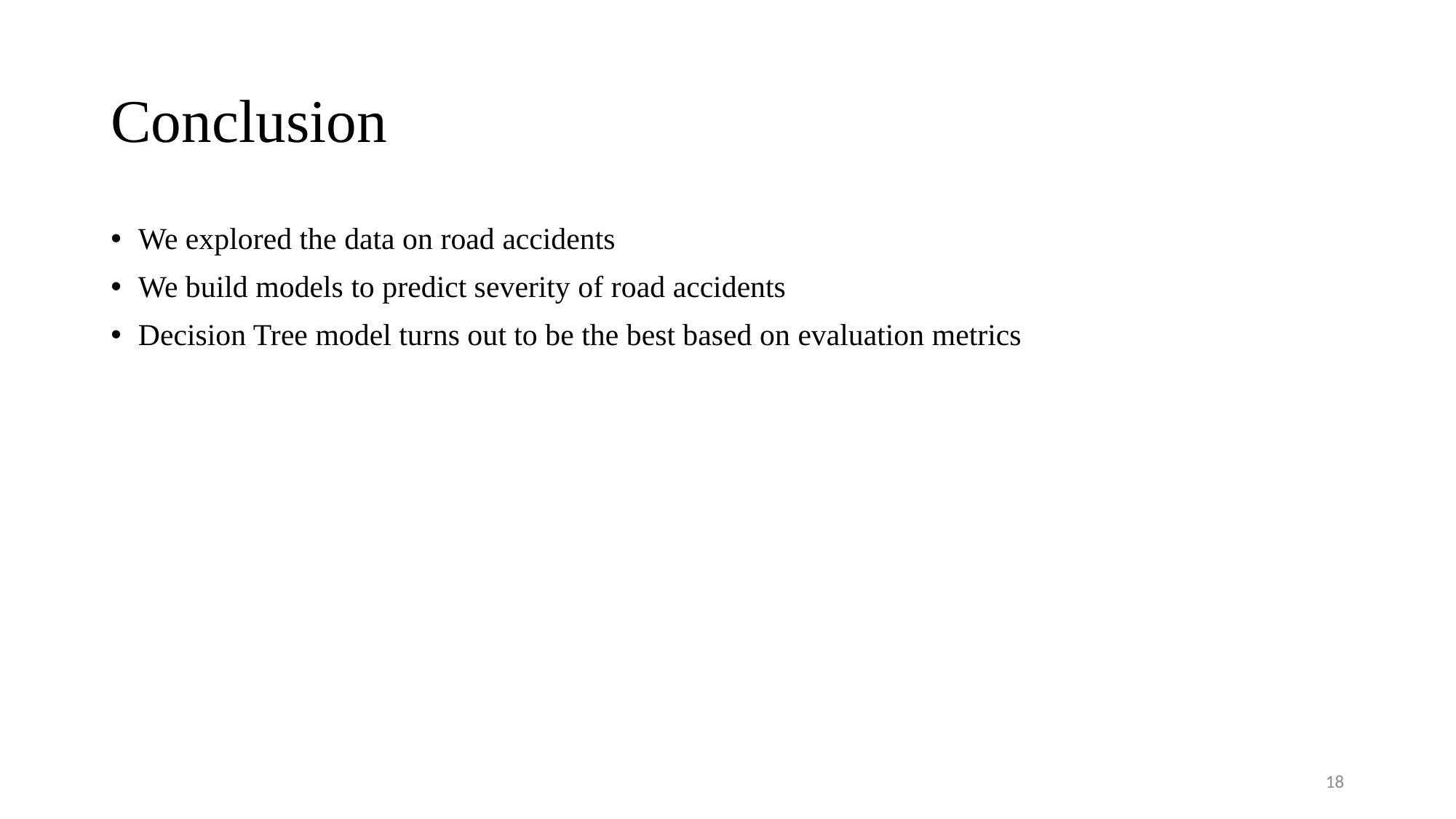

# Conclusion
We explored the data on road accidents
We build models to predict severity of road accidents
Decision Tree model turns out to be the best based on evaluation metrics
18